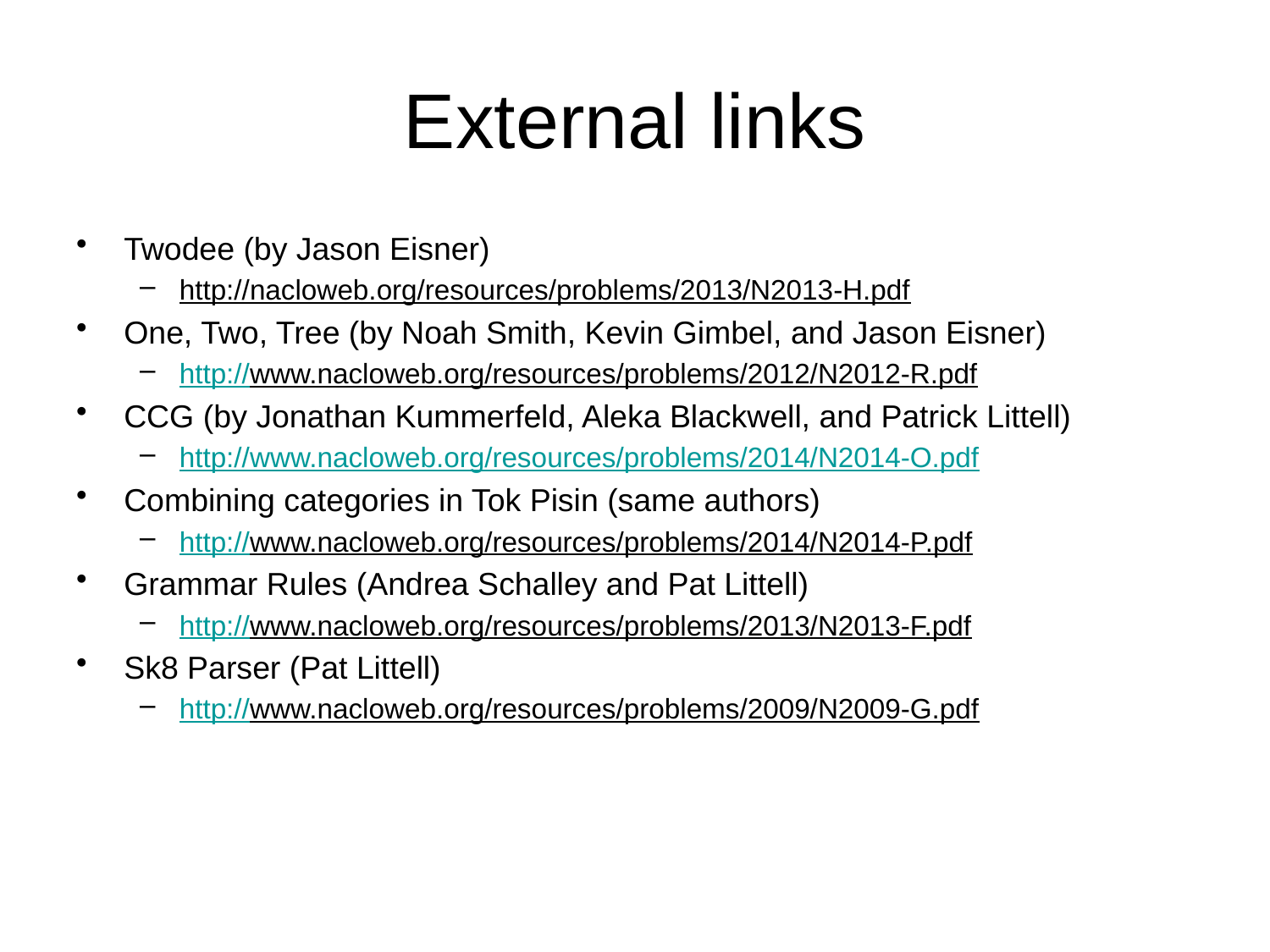

# External links
Twodee (by Jason Eisner)
http://nacloweb.org/resources/problems/2013/N2013-H.pdf
One, Two, Tree (by Noah Smith, Kevin Gimbel, and Jason Eisner)
http://www.nacloweb.org/resources/problems/2012/N2012-R.pdf
CCG (by Jonathan Kummerfeld, Aleka Blackwell, and Patrick Littell)
http://www.nacloweb.org/resources/problems/2014/N2014-O.pdf
Combining categories in Tok Pisin (same authors)
http://www.nacloweb.org/resources/problems/2014/N2014-P.pdf
Grammar Rules (Andrea Schalley and Pat Littell)
http://www.nacloweb.org/resources/problems/2013/N2013-F.pdf
Sk8 Parser (Pat Littell)
http://www.nacloweb.org/resources/problems/2009/N2009-G.pdf